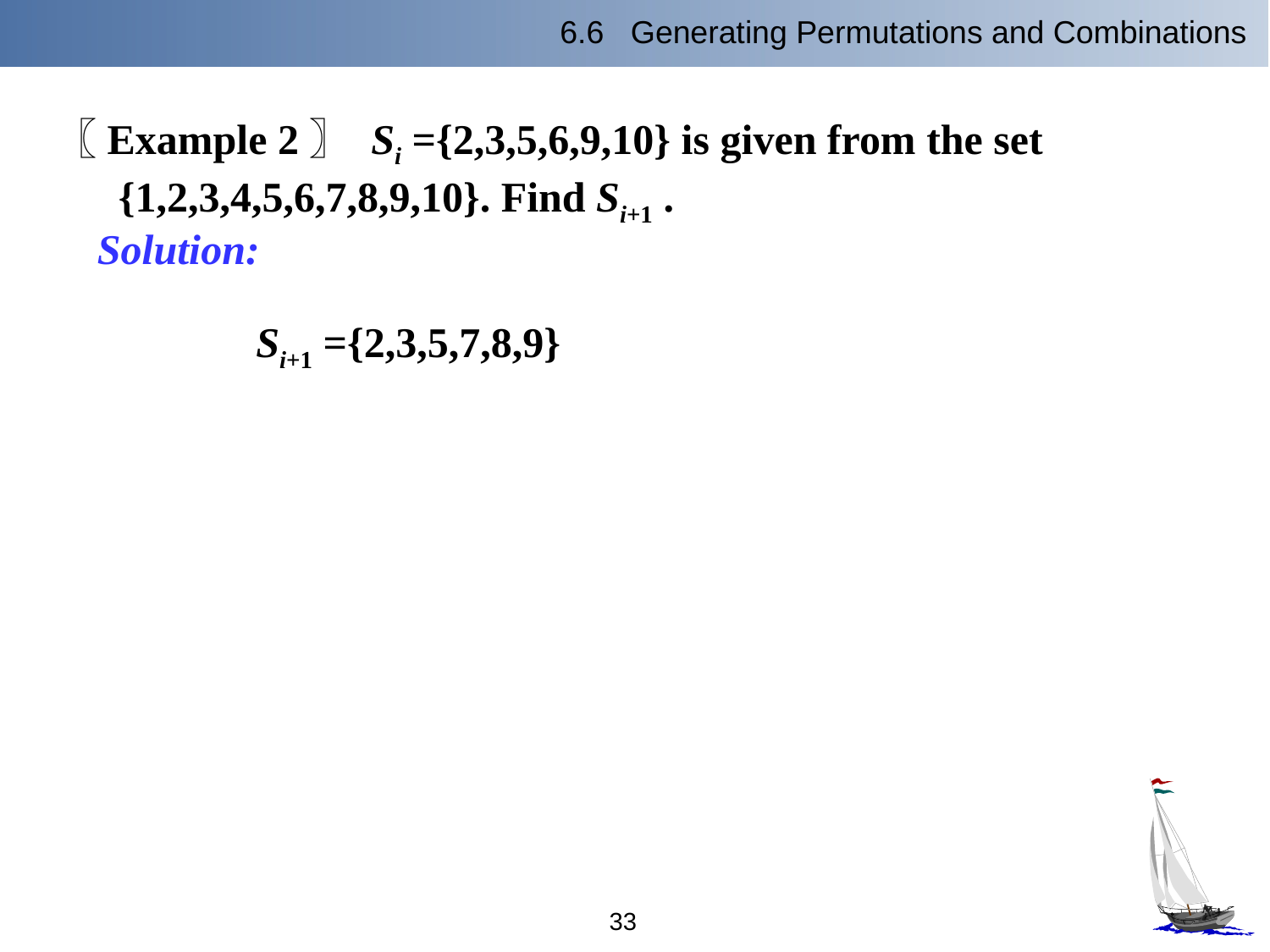

6.6   Generating Permutations and Combinations
〖Example 2〗 Si ={2,3,5,6,9,10} is given from the set {1,2,3,4,5,6,7,8,9,10}. Find Si+1 .
Solution:
               Si+1 ={2,3,5,7,8,9}
33